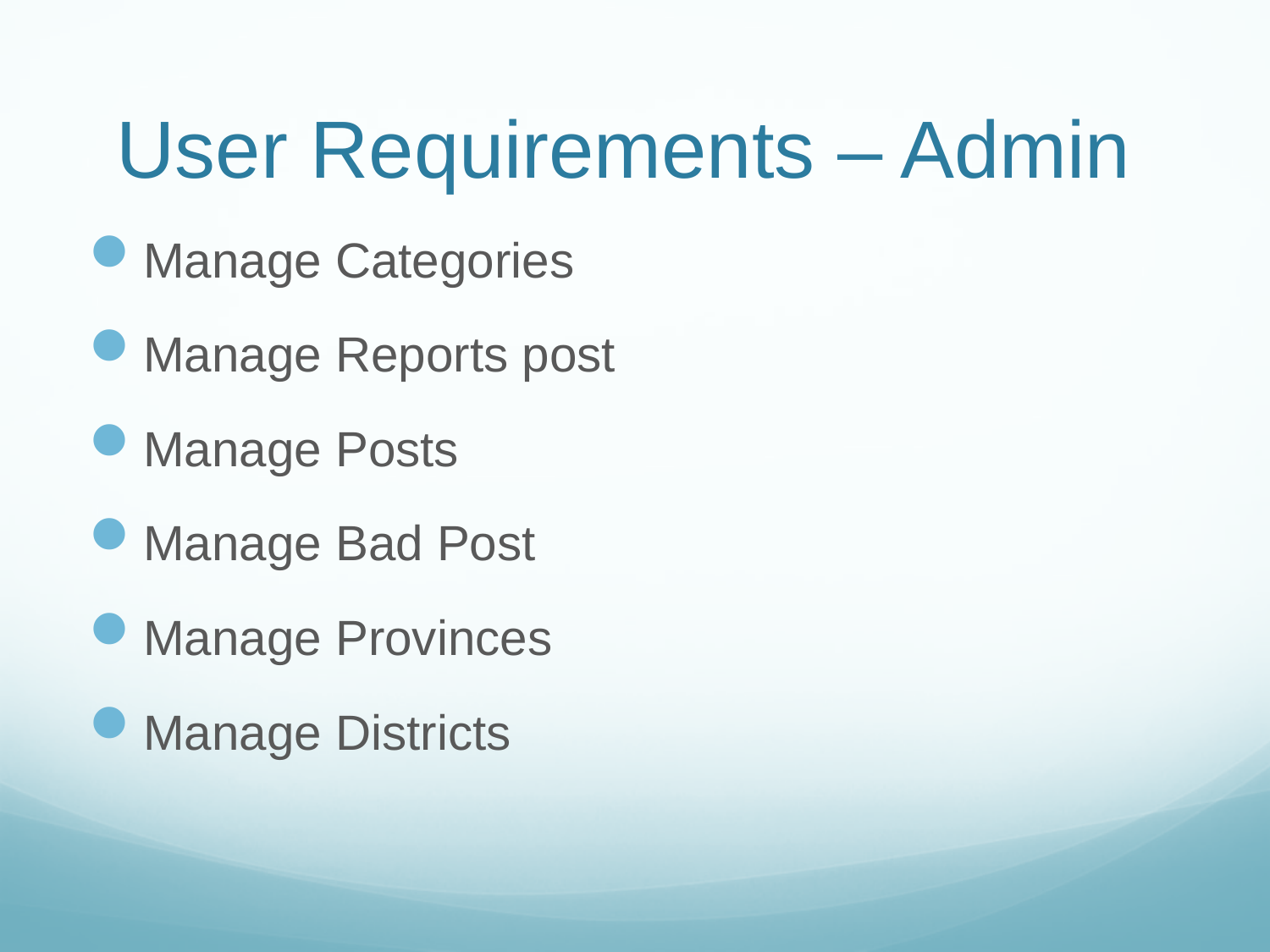

# User Requirements – Admin
Manage Categories
Manage Reports post
Manage Posts
Manage Bad Post
Manage Provinces
Manage Districts